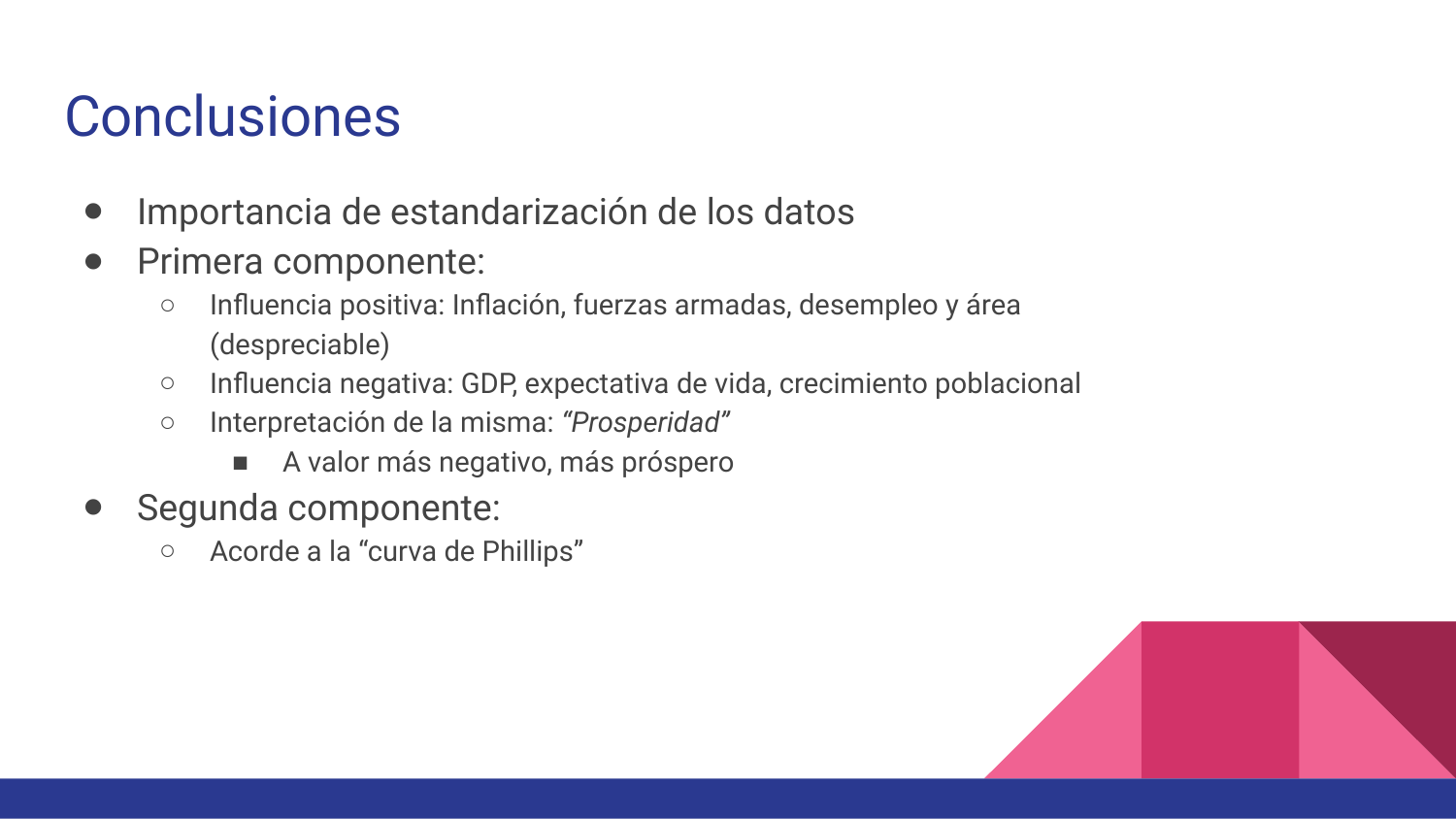

# Conclusiones
Importancia de estandarización de los datos
Primera componente:
Influencia positiva: Inflación, fuerzas armadas, desempleo y área (despreciable)
Influencia negativa: GDP, expectativa de vida, crecimiento poblacional
Interpretación de la misma: “Prosperidad”
A valor más negativo, más próspero
Segunda componente:
Acorde a la “curva de Phillips”